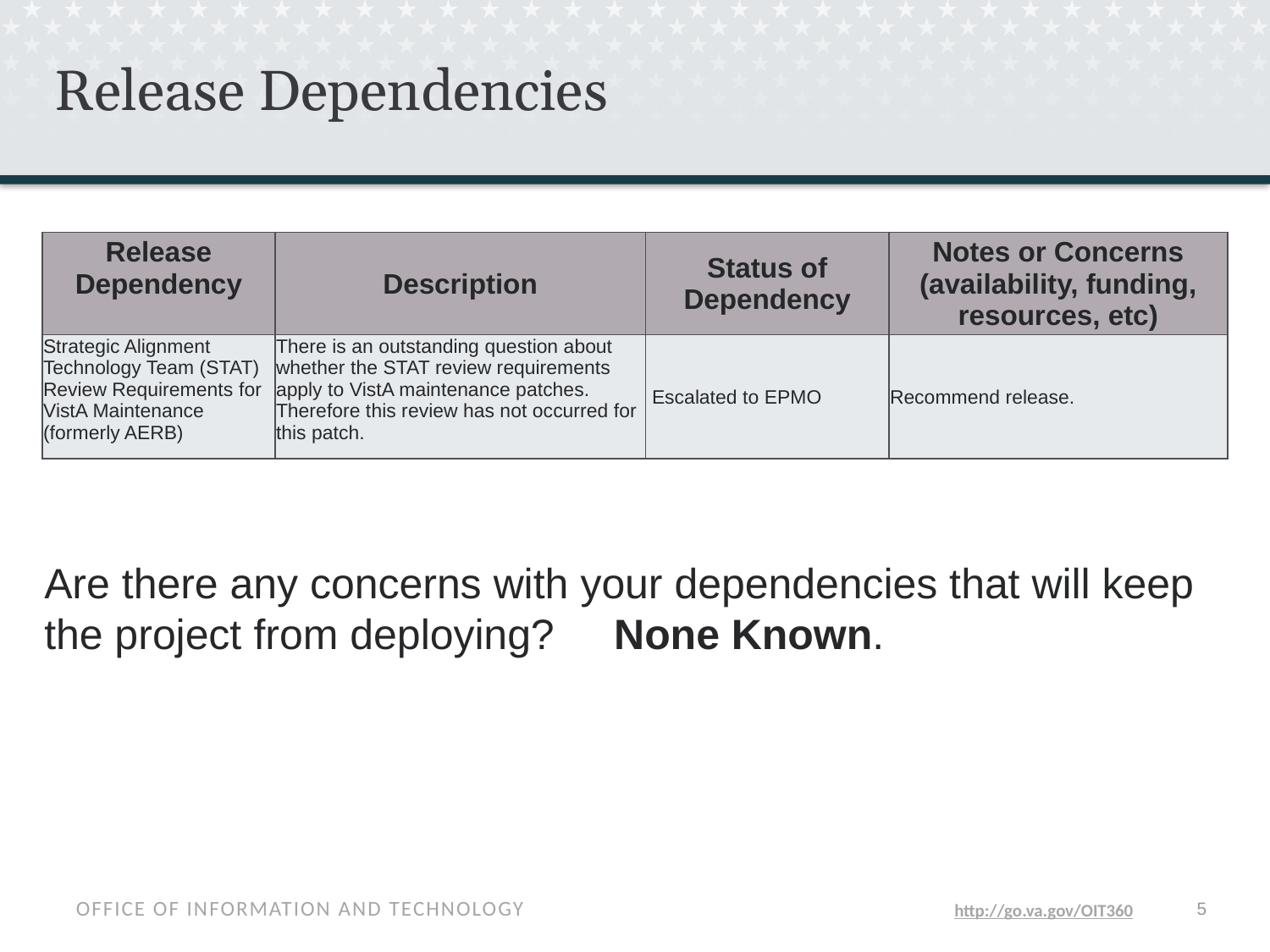

# Release Dependencies
| Release Dependency | Description | Status of Dependency | Notes or Concerns (availability, funding, resources, etc) |
| --- | --- | --- | --- |
| Strategic Alignment Technology Team (STAT) Review Requirements for VistA Maintenance (formerly AERB) | There is an outstanding question about whether the STAT review requirements apply to VistA maintenance patches. Therefore this review has not occurred for this patch. | Escalated to EPMO | Recommend release. |
Are there any concerns with your dependencies that will keep the project from deploying?     None Known.
5